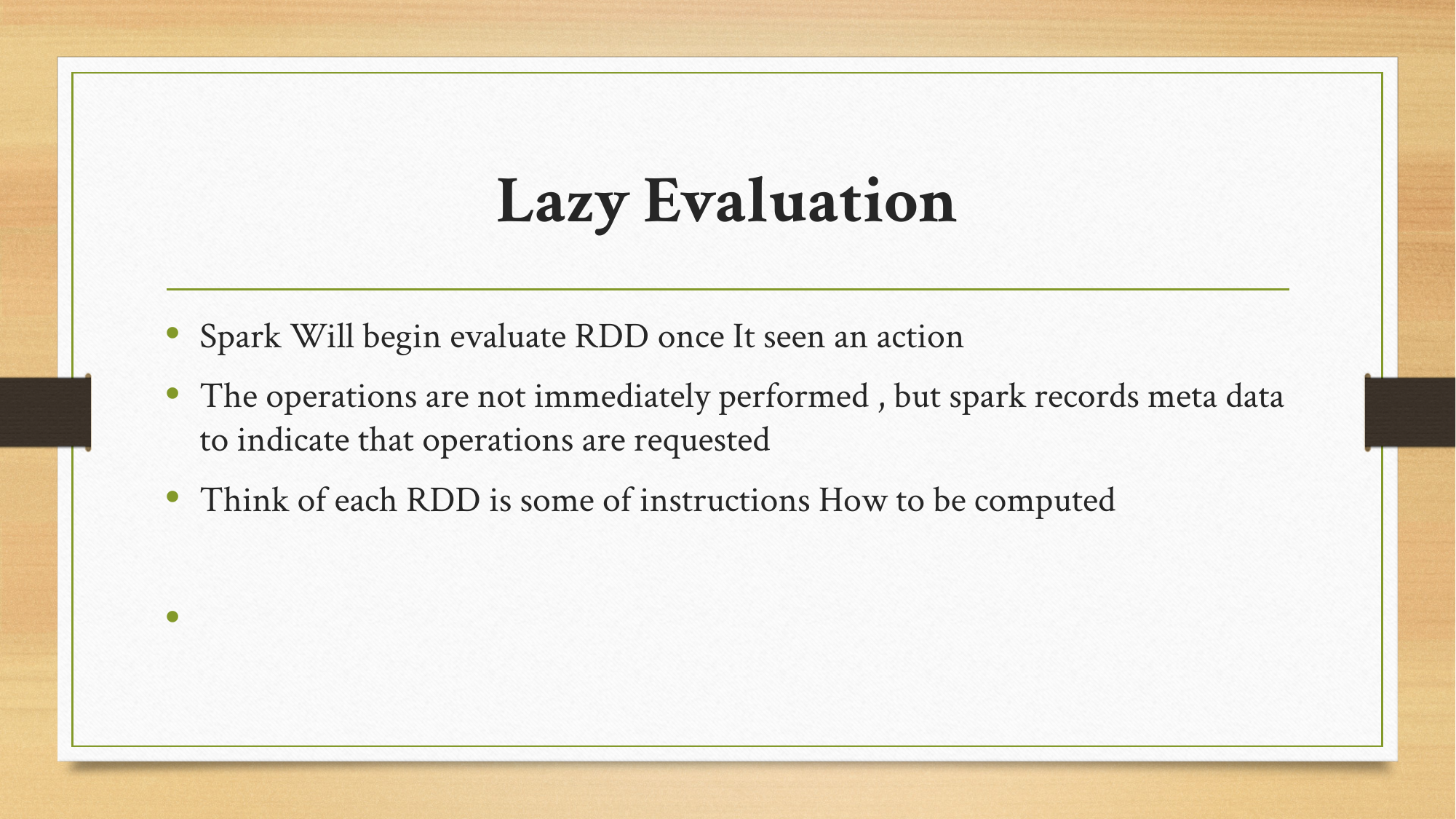

# Lazy Evaluation
Spark Will begin evaluate RDD once It seen an action
The operations are not immediately performed , but spark records meta data to indicate that operations are requested
Think of each RDD is some of instructions How to be computed